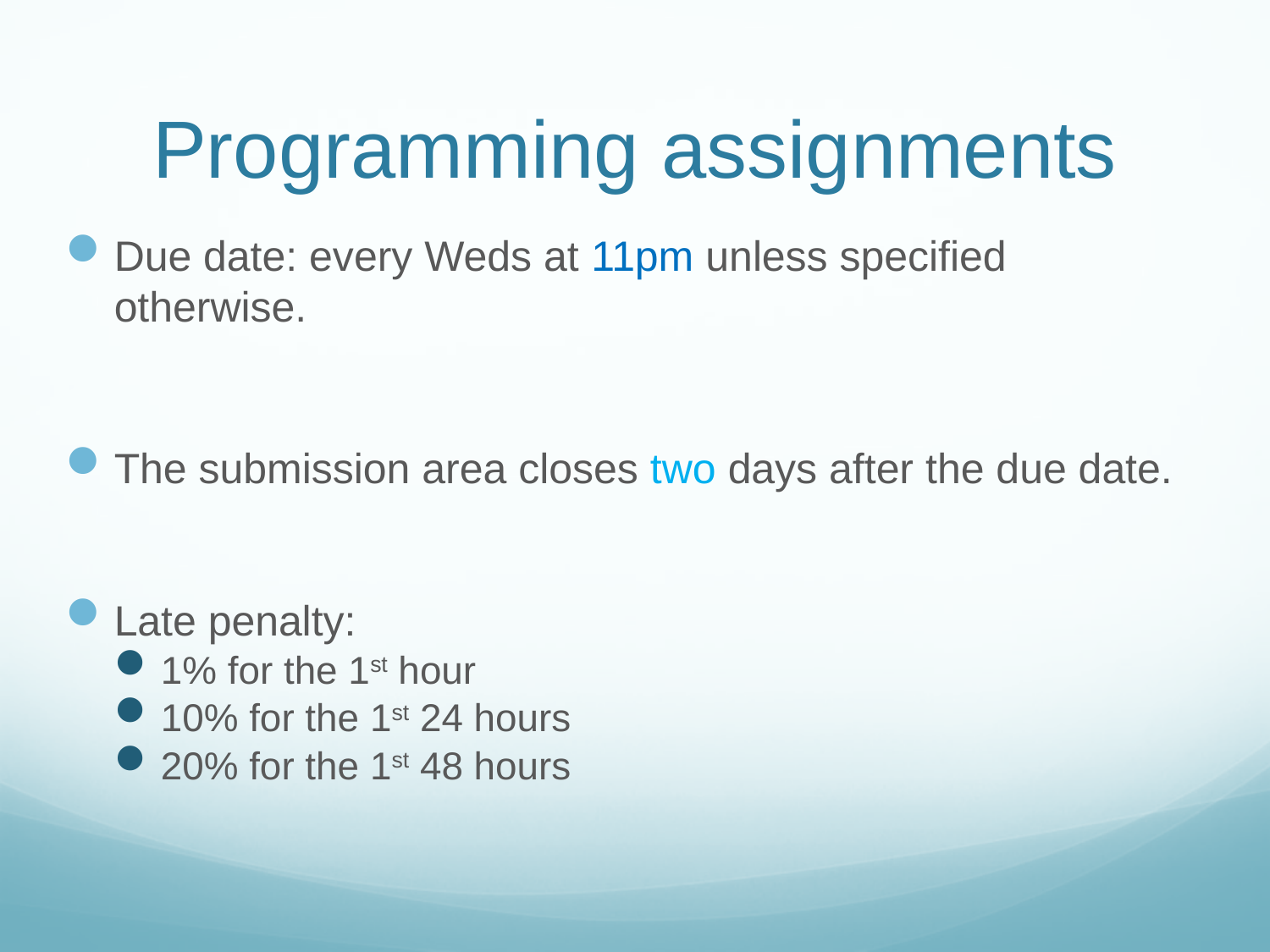

# Programming assignments
Due date: every Weds at 11pm unless specified otherwise.

The submission area closes two days after the due date.

Late penalty:
1% for the 1st hour
10% for the 1st 24 hours
20% for the 1st 48 hours